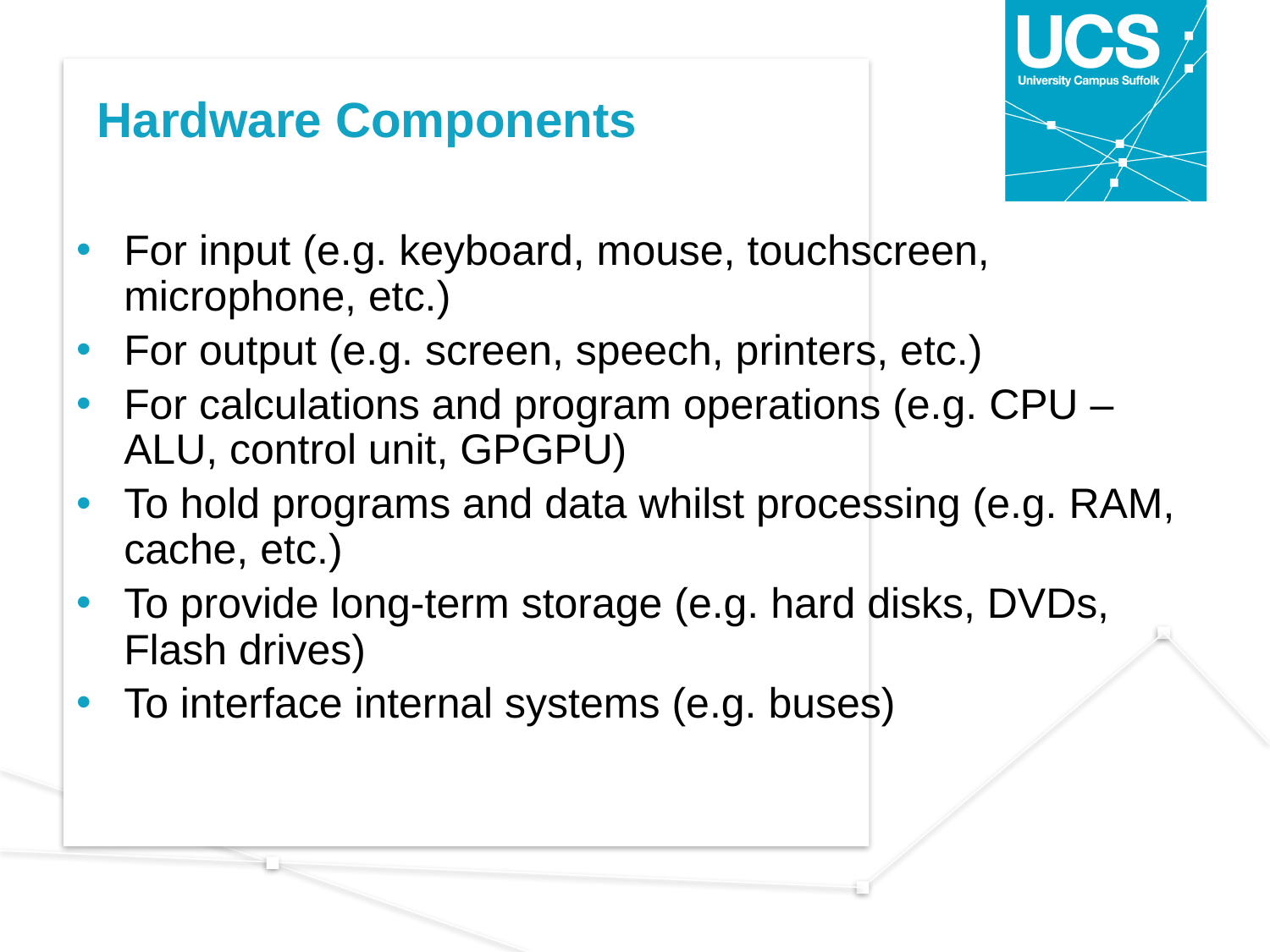

# Hardware Components
For input (e.g. keyboard, mouse, touchscreen, microphone, etc.)
For output (e.g. screen, speech, printers, etc.)
For calculations and program operations (e.g. CPU – ALU, control unit, GPGPU)
To hold programs and data whilst processing (e.g. RAM, cache, etc.)
To provide long-term storage (e.g. hard disks, DVDs, Flash drives)
To interface internal systems (e.g. buses)